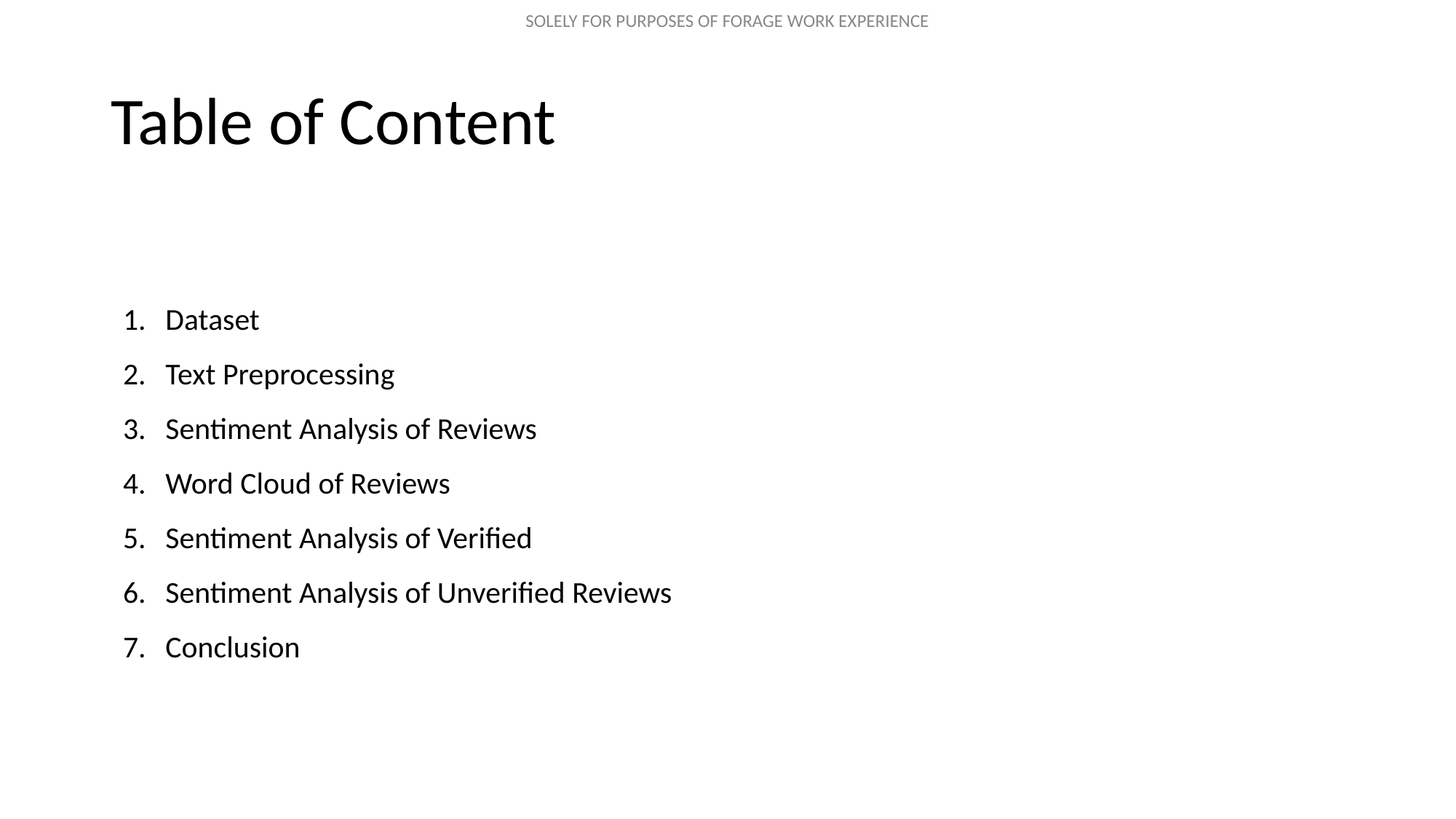

# Table of Content
Dataset
Text Preprocessing
Sentiment Analysis of Reviews
Word Cloud of Reviews
Sentiment Analysis of Verified
Sentiment Analysis of Unverified Reviews
Conclusion